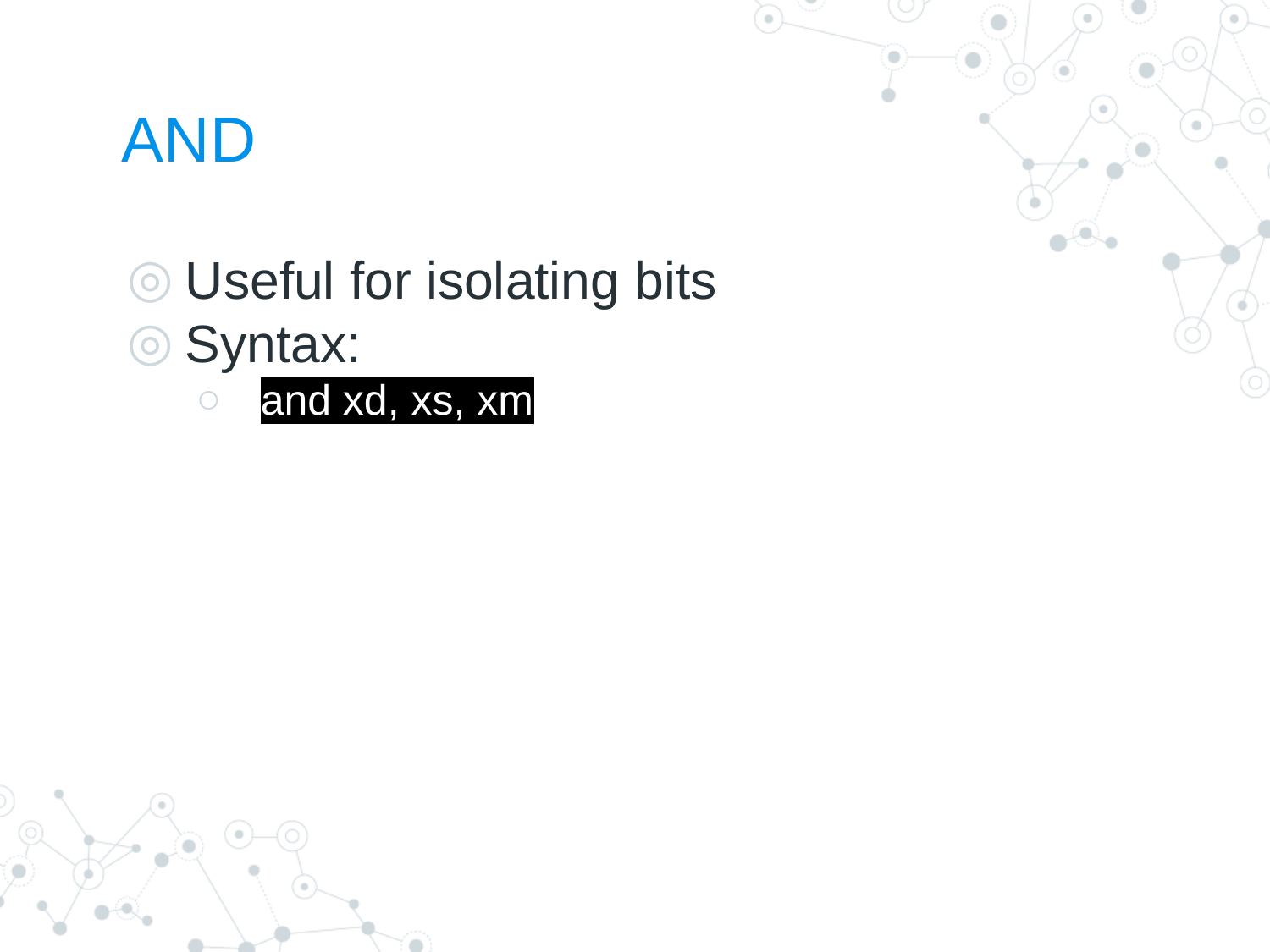

# AND
Useful for isolating bits
Syntax:
 and xd, xs, xm